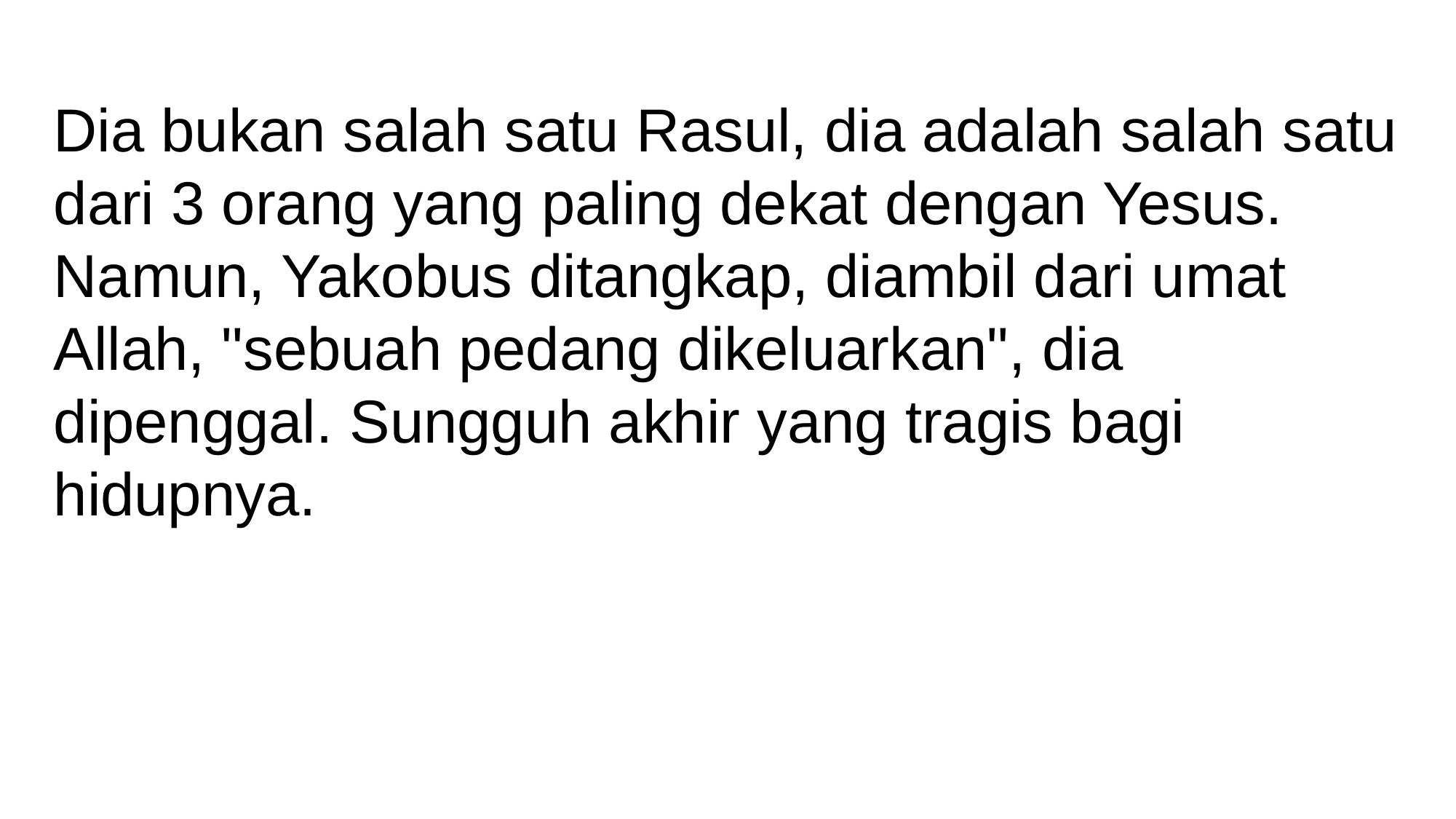

Dia bukan salah satu Rasul, dia adalah salah satu dari 3 orang yang paling dekat dengan Yesus. Namun, Yakobus ditangkap, diambil dari umat Allah, "sebuah pedang dikeluarkan", dia dipenggal. Sungguh akhir yang tragis bagi hidupnya.